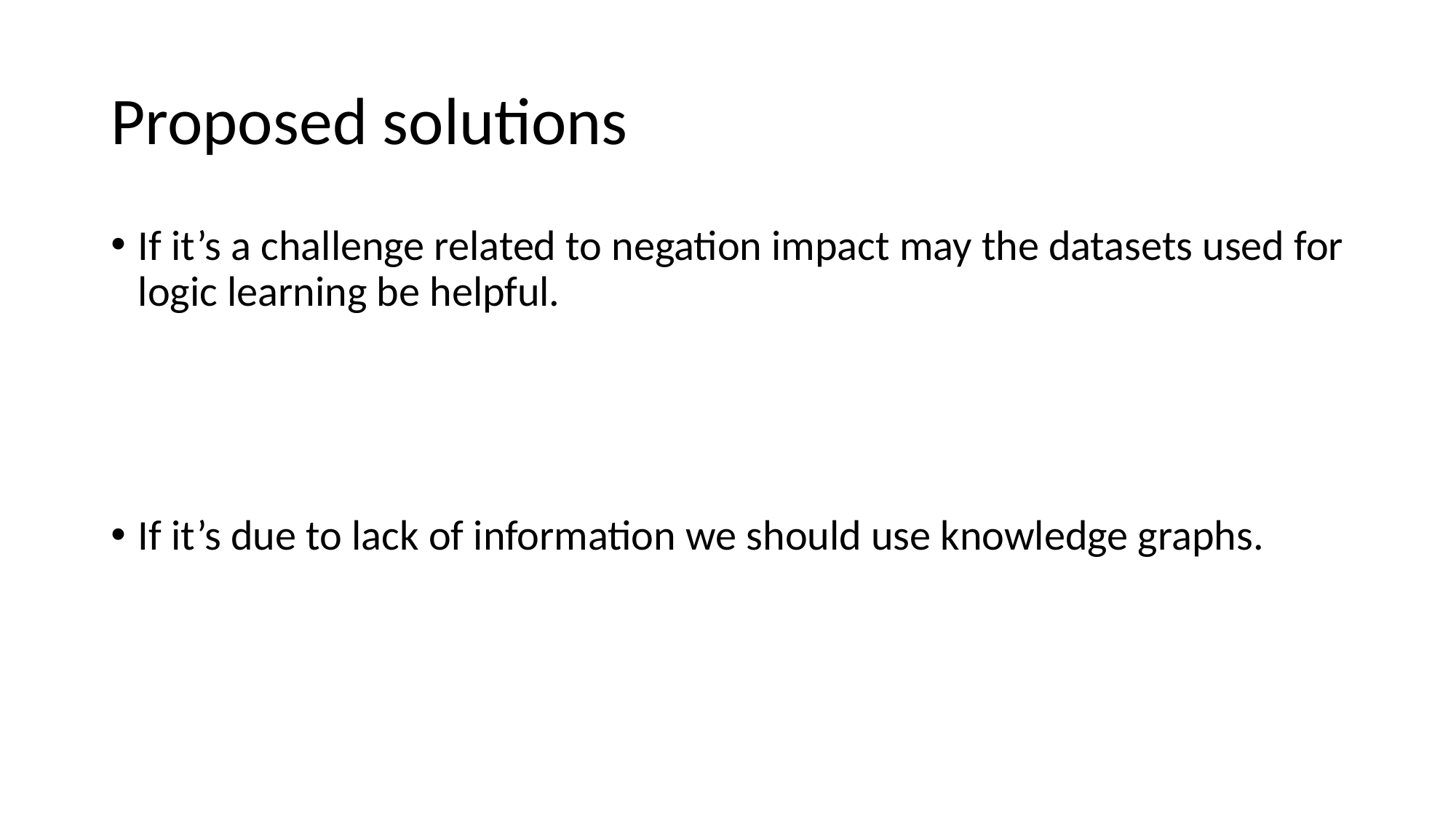

# Proposed solutions
If it’s a challenge related to negation impact may the datasets used for logic learning be helpful.

If it’s due to lack of information we should use knowledge graphs.